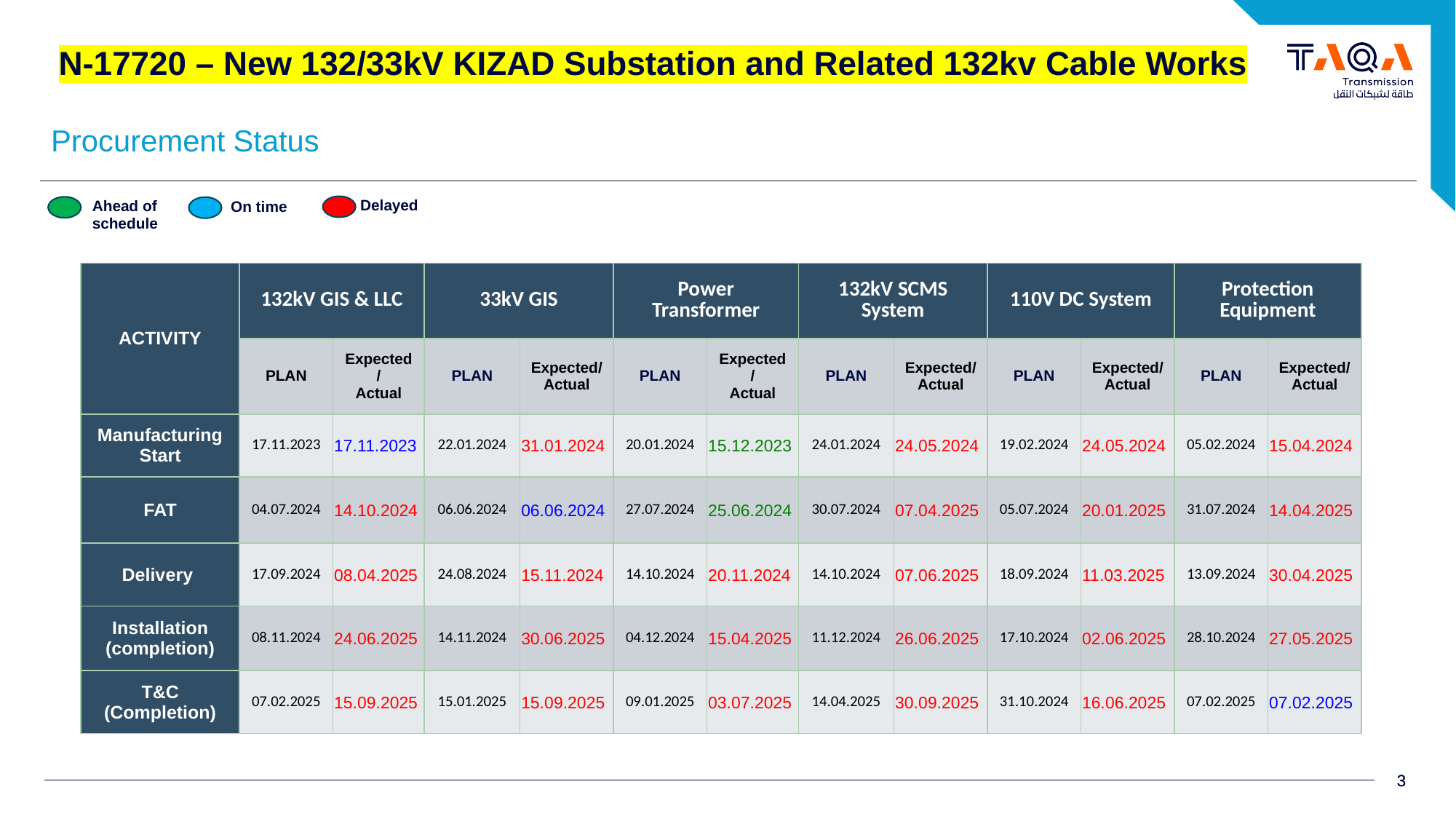

N-17720 – New 132/33kV KIZAD Substation and Related 132kv Cable Works
Procurement Status
Delayed
Ahead of schedule
On time

| ACTIVITY | 132kV GIS & LLC |  | 33kV GIS |  | Power Transformer |  | 132kV SCMS System |  | 110V DC System |  | Protection Equipment |  |
| --- | --- | --- | --- | --- | --- | --- | --- | --- | --- | --- | --- | --- |
|  | PLAN | Expected/ Actual | PLAN | Expected/ Actual | PLAN | Expected/ Actual | PLAN | Expected/ Actual | PLAN | Expected/ Actual | PLAN | Expected/ Actual |
| Manufacturing Start | 17.11.2023 | 17.11.2023 | 22.01.2024 | 31.01.2024 | 20.01.2024 | 15.12.2023 | 24.01.2024 | 24.05.2024 | 19.02.2024 | 24.05.2024 | 05.02.2024 | 15.04.2024 |
| FAT | 04.07.2024 | 14.10.2024 | 06.06.2024 | 06.06.2024 | 27.07.2024 | 25.06.2024 | 30.07.2024 | 07.04.2025 | 05.07.2024 | 20.01.2025 | 31.07.2024 | 14.04.2025 |
| Delivery | 17.09.2024 | 08.04.2025 | 24.08.2024 | 15.11.2024 | 14.10.2024 | 20.11.2024 | 14.10.2024 | 07.06.2025 | 18.09.2024 | 11.03.2025 | 13.09.2024 | 30.04.2025 |
| Installation (completion) | 08.11.2024 | 24.06.2025 | 14.11.2024 | 30.06.2025 | 04.12.2024 | 15.04.2025 | 11.12.2024 | 26.06.2025 | 17.10.2024 | 02.06.2025 | 28.10.2024 | 27.05.2025 |
| T&C (Completion) | 07.02.2025 | 15.09.2025 | 15.01.2025 | 15.09.2025 | 09.01.2025 | 03.07.2025 | 14.04.2025 | 30.09.2025 | 31.10.2024 | 16.06.2025 | 07.02.2025 | 07.02.2025 |
3
3